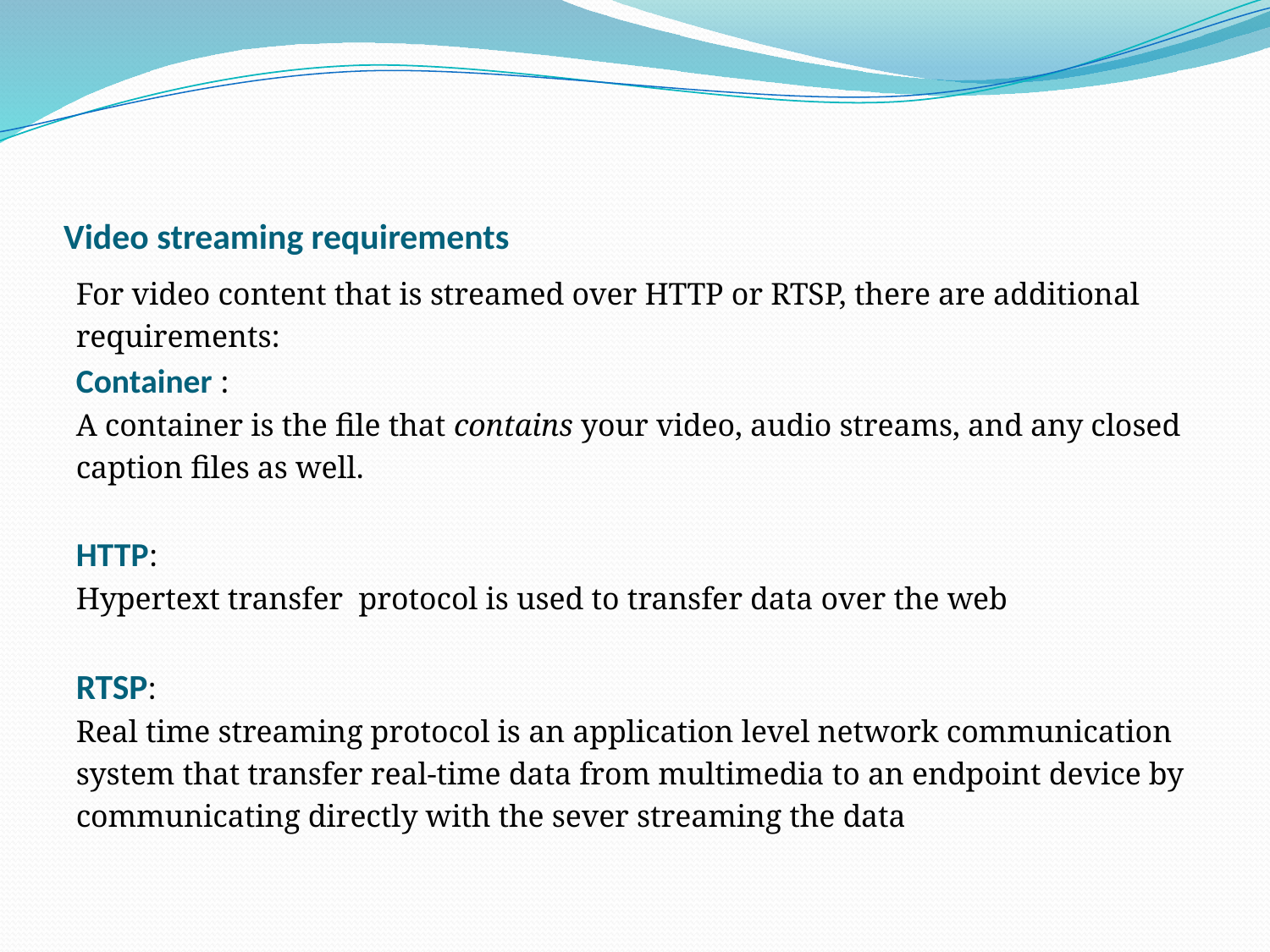

# Video streaming requirements
For video content that is streamed over HTTP or RTSP, there are additional
requirements:
Container :
A container is the file that contains your video, audio streams, and any closed
caption files as well.

HTTP:
Hypertext transfer  protocol is used to transfer data over the web

RTSP:
Real time streaming protocol is an application level network communication
system that transfer real-time data from multimedia to an endpoint device by
communicating directly with the sever streaming the data